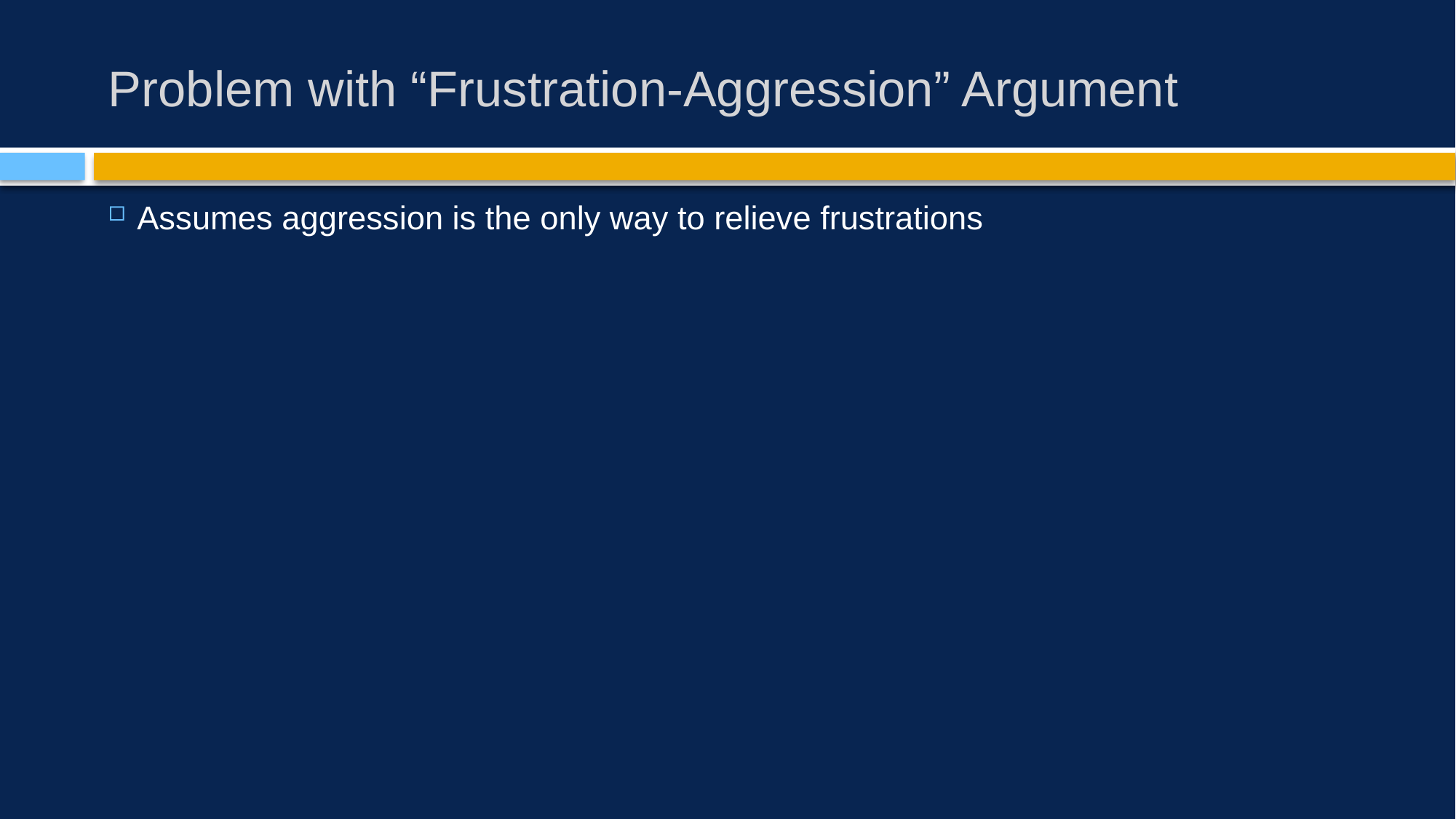

# Problem with “Frustration-Aggression” Argument
Assumes aggression is the only way to relieve frustrations